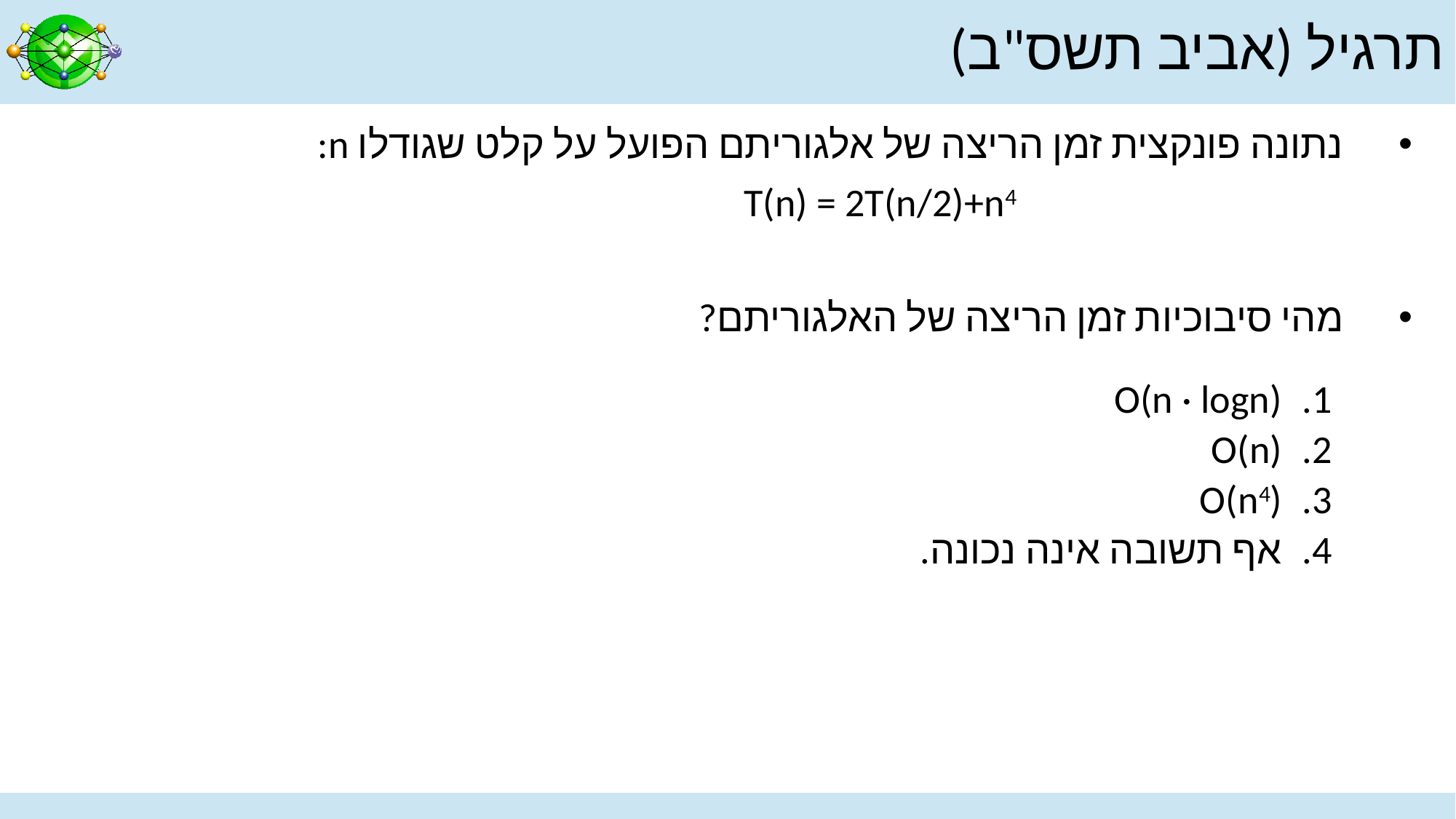

# תרגיל (אביב תשס"ב)
נתונה פונקצית זמן הריצה של אלגוריתם הפועל על קלט שגודלו n:
					T(n) = 2T(n/2)+n4

מהי סיבוכיות זמן הריצה של האלגוריתם?

(O(n · logn
(O(n
(O(n4
אף תשובה אינה נכונה.